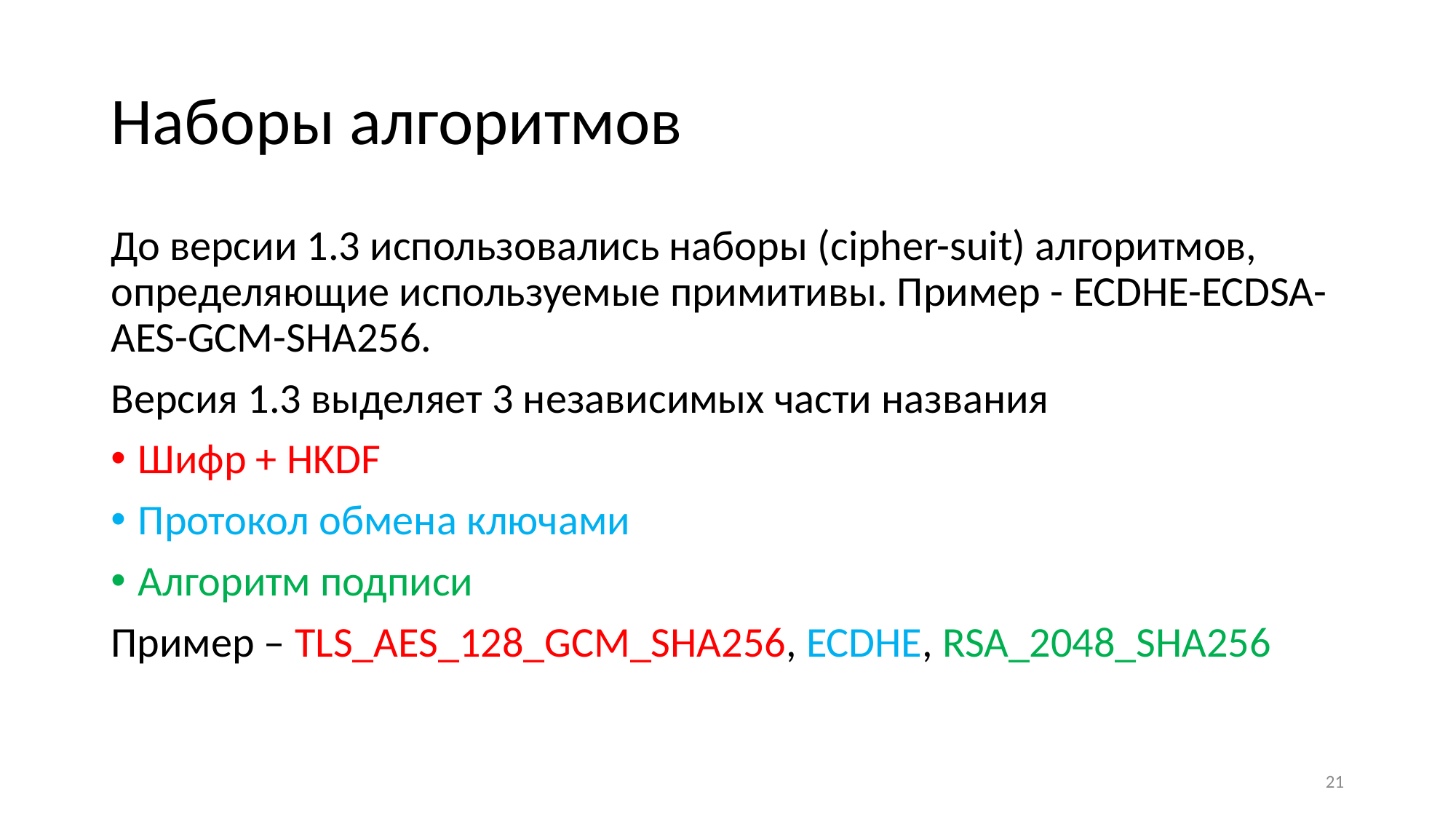

# Наборы алгоритмов
До версии 1.3 использовались наборы (cipher-suit) алгоритмов, определяющие используемые примитивы. Пример - ECDHE-ECDSA-AES-GCM-SHA256.
Версия 1.3 выделяет 3 независимых части названия
Шифр + HKDF
Протокол обмена ключами
Алгоритм подписи
Пример – TLS_AES_128_GCM_SHA256, ECDHE, RSA_2048_SHA256
21